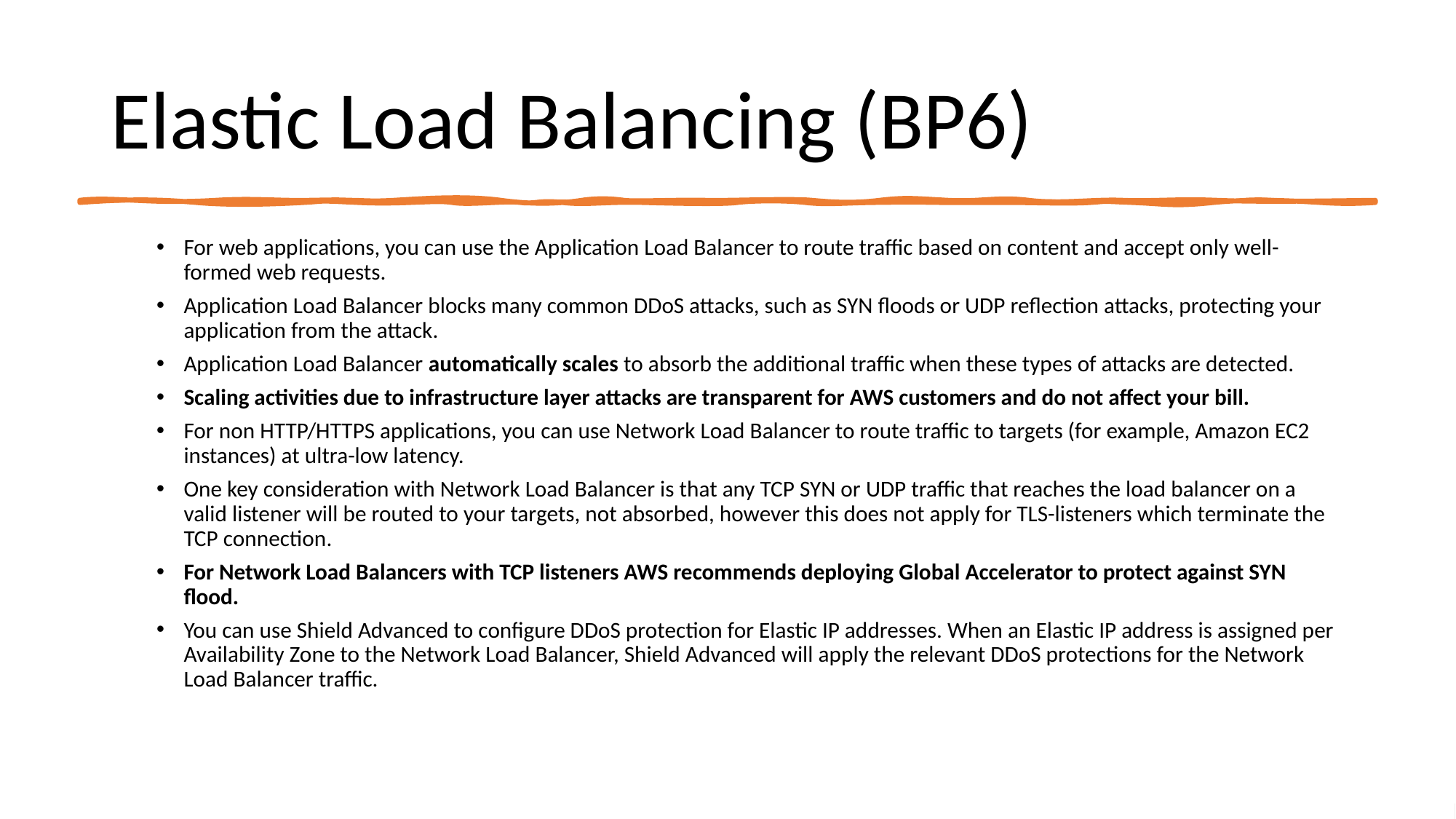

# Elastic Load Balancing (BP6)

For web applications, you can use the Application Load Balancer to route traffic based on content and accept only well-formed web requests.
Application Load Balancer blocks many common DDoS attacks, such as SYN floods or UDP reflection attacks, protecting your application from the attack.
Application Load Balancer automatically scales to absorb the additional traffic when these types of attacks are detected.
Scaling activities due to infrastructure layer attacks are transparent for AWS customers and do not affect your bill.
For non HTTP/HTTPS applications, you can use Network Load Balancer to route traffic to targets (for example, Amazon EC2 instances) at ultra-low latency.
One key consideration with Network Load Balancer is that any TCP SYN or UDP traffic that reaches the load balancer on a valid listener will be routed to your targets, not absorbed, however this does not apply for TLS-listeners which terminate the TCP connection.
For Network Load Balancers with TCP listeners AWS recommends deploying Global Accelerator to protect against SYN flood.
You can use Shield Advanced to configure DDoS protection for Elastic IP addresses. When an Elastic IP address is assigned per Availability Zone to the Network Load Balancer, Shield Advanced will apply the relevant DDoS protections for the Network Load Balancer traffic.